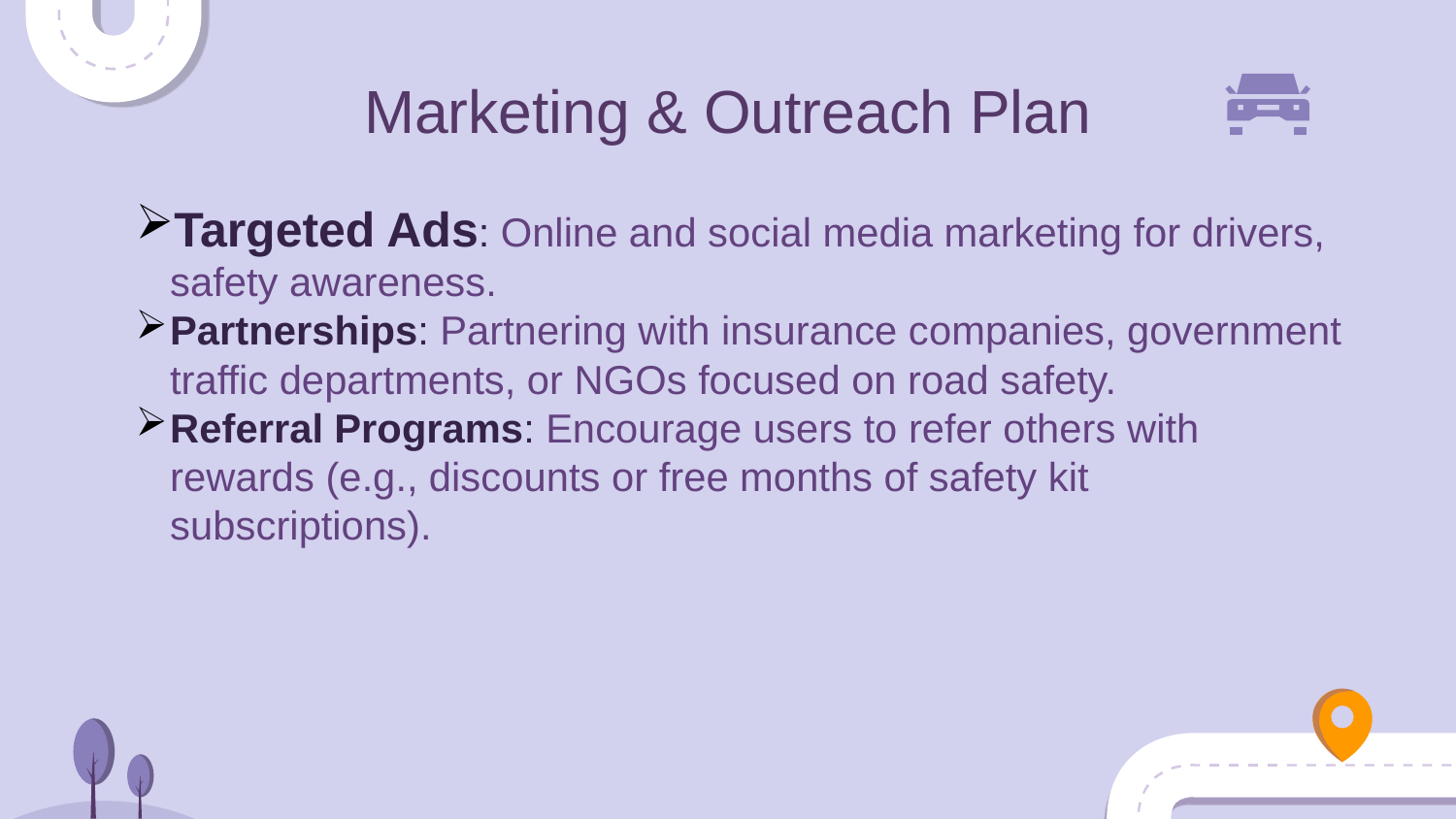

# Marketing & Outreach Plan

Targeted Ads: Online and social media marketing for drivers, safety awareness.
Partnerships: Partnering with insurance companies, government traffic departments, or NGOs focused on road safety.
Referral Programs: Encourage users to refer others with rewards (e.g., discounts or free months of safety kit subscriptions).